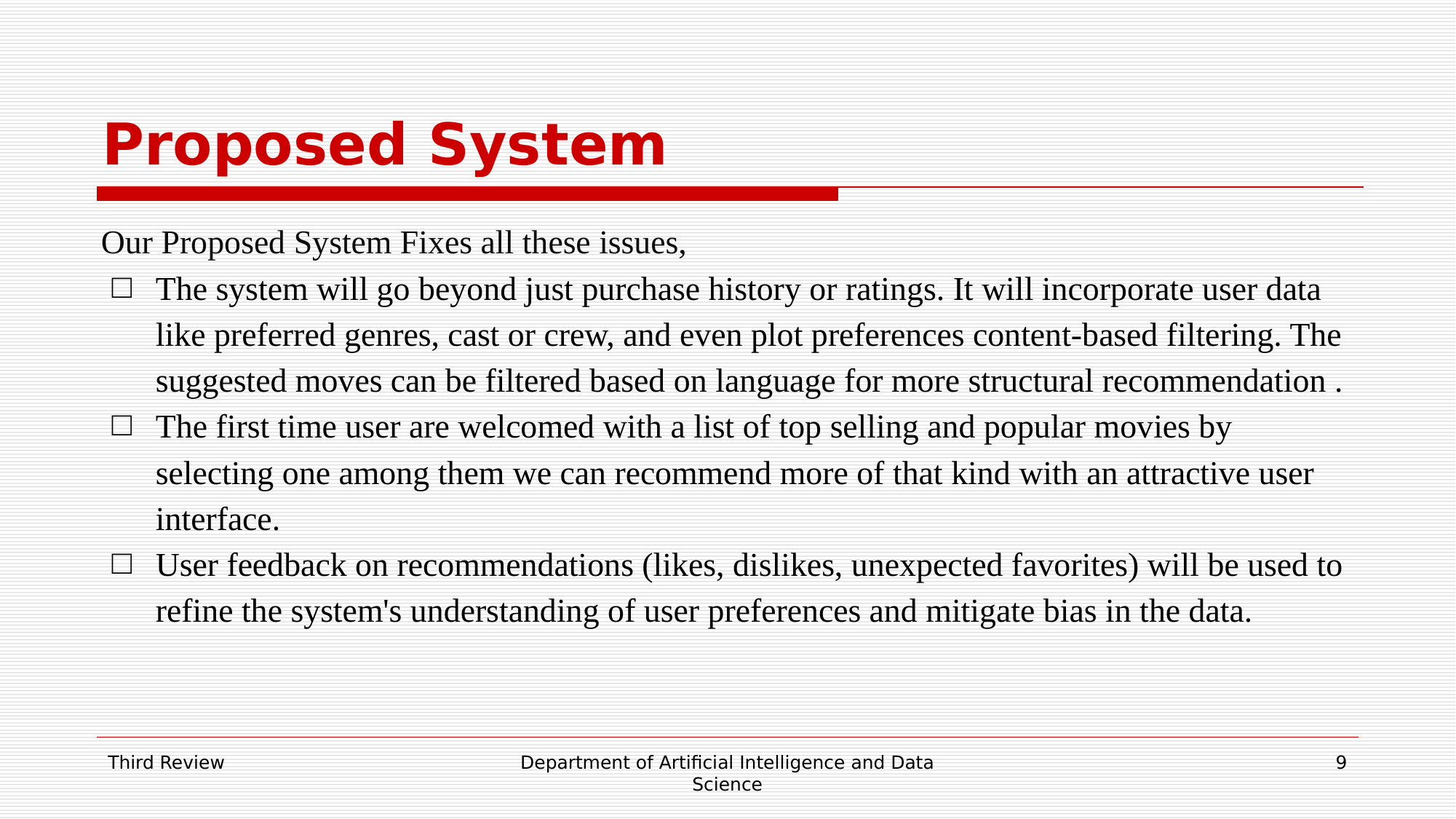

# Proposed System
Our Proposed System Fixes all these issues,
The system will go beyond just purchase history or ratings. It will incorporate user data like preferred genres, cast or crew, and even plot preferences content-based filtering. The suggested moves can be filtered based on language for more structural recommendation .
The first time user are welcomed with a list of top selling and popular movies by selecting one among them we can recommend more of that kind with an attractive user interface.
User feedback on recommendations (likes, dislikes, unexpected favorites) will be used to refine the system's understanding of user preferences and mitigate bias in the data.
Third Review
Department of Artificial Intelligence and Data Science
9